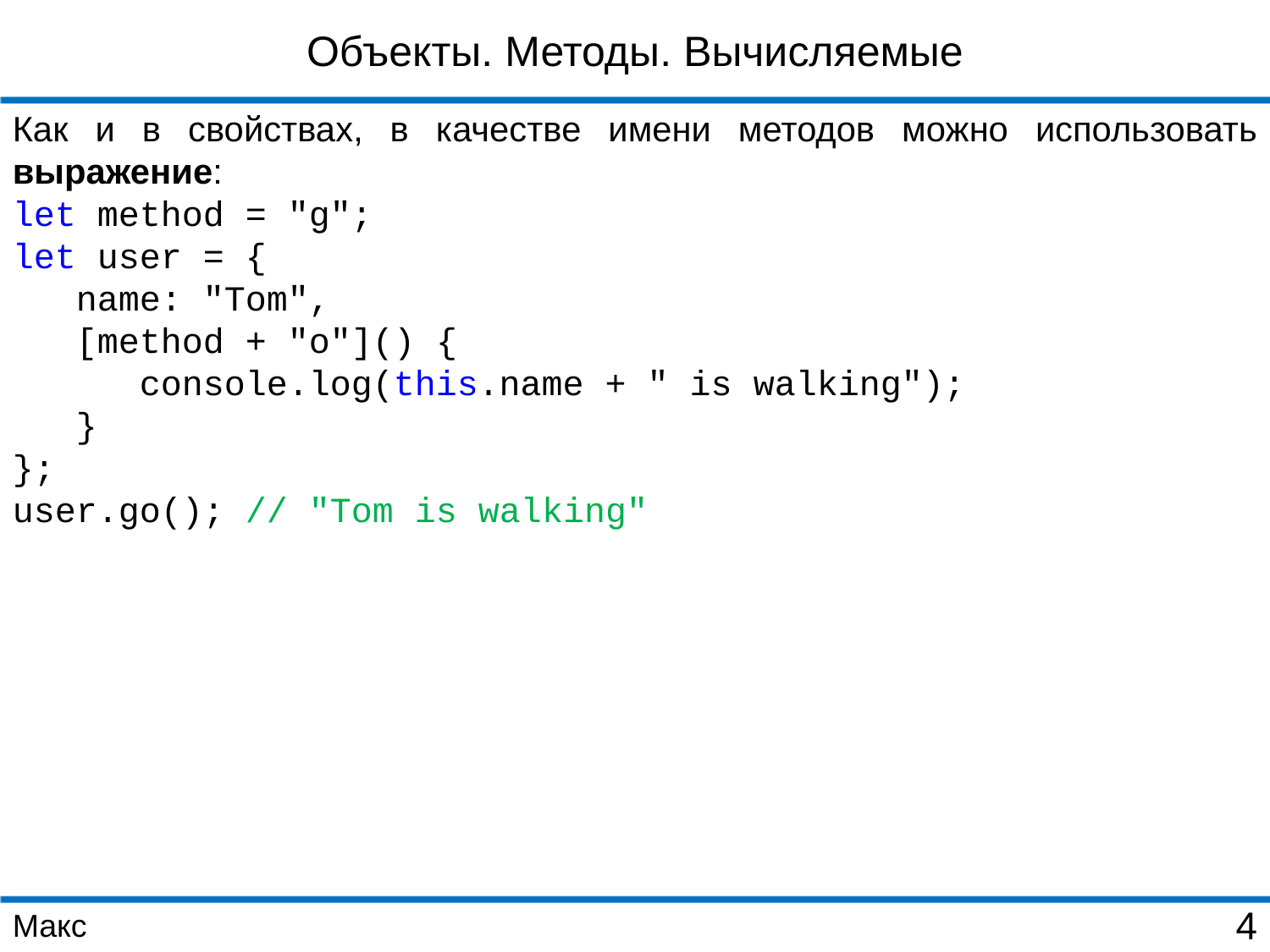

Объекты. Методы. Вычисляемые
Как и в свойствах, в качестве имени методов можно использовать выражение:
let method = "g";
let user = {
   name: "Tom",
   [method + "o"]() {
      console.log(this.name + " is walking");
   }
};
user.go(); // "Tom is walking"
Макс
4